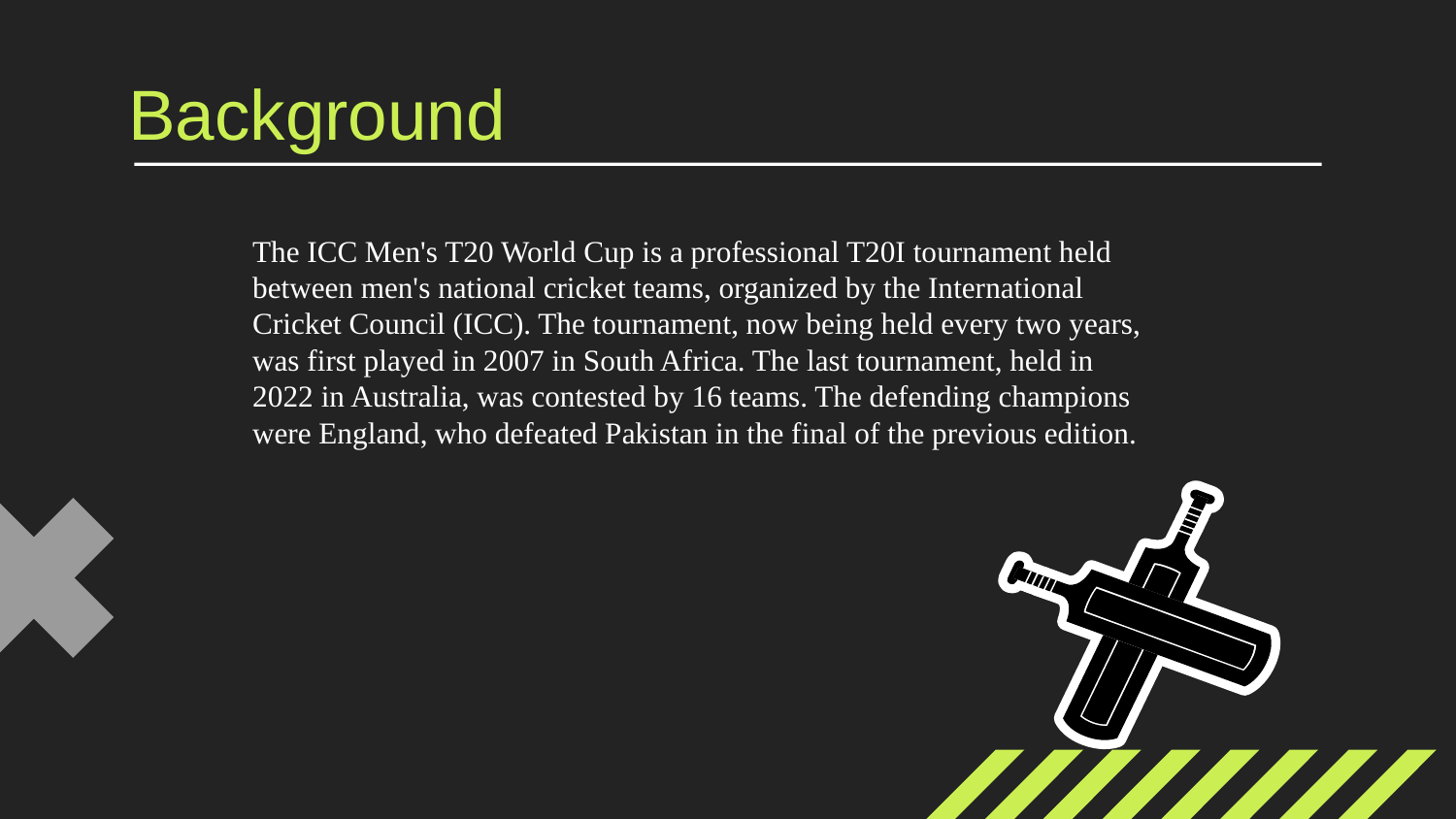

# Background
The ICC Men's T20 World Cup is a professional T20I tournament held between men's national cricket teams, organized by the International Cricket Council (ICC). The tournament, now being held every two years, was first played in 2007 in South Africa. The last tournament, held in 2022 in Australia, was contested by 16 teams. The defending champions were England, who defeated Pakistan in the final of the previous edition.